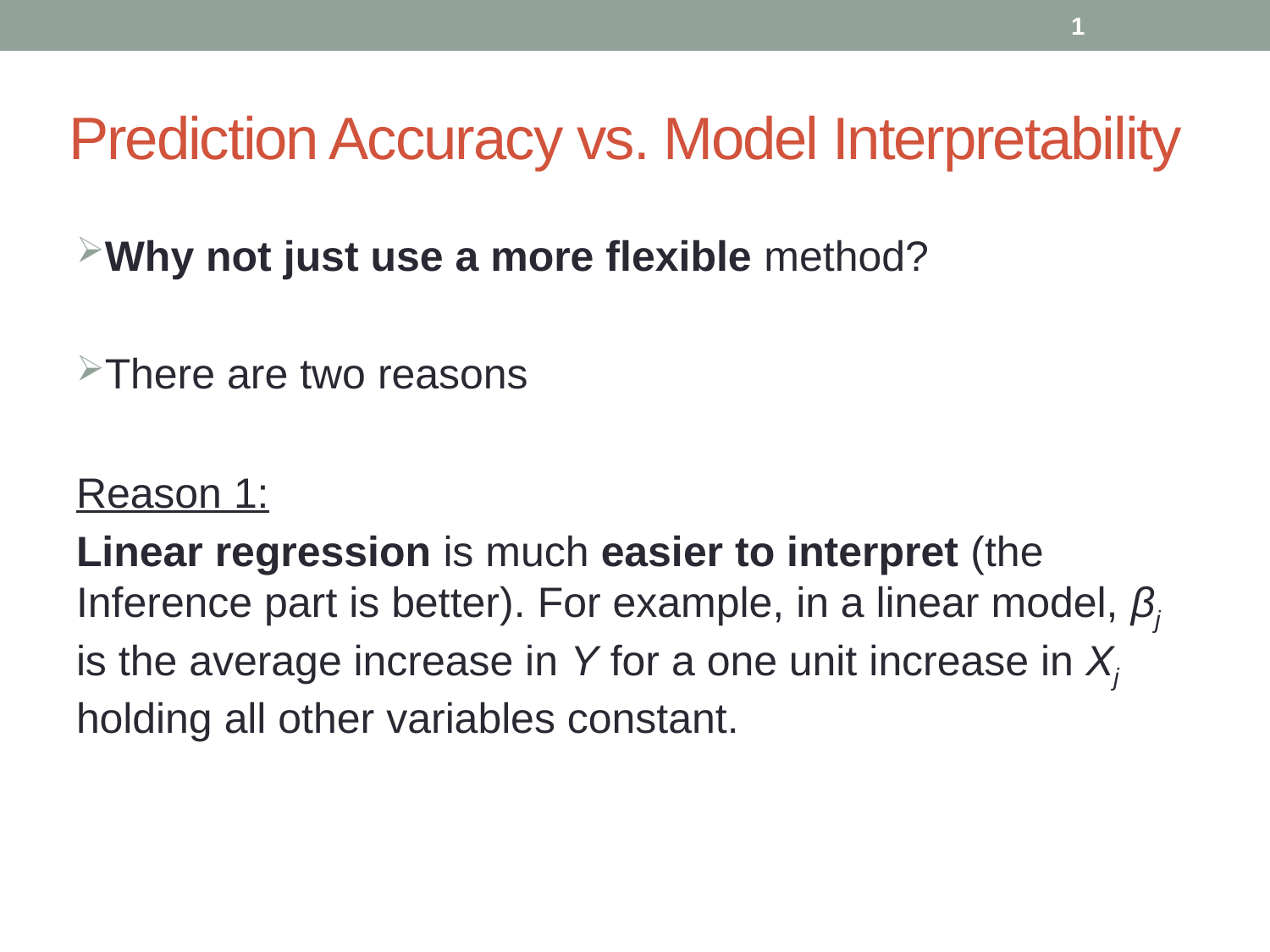

1
# Prediction Accuracy vs. Model Interpretability
Why not just use a more flexible method?

There are two reasons

Reason 1:
Linear regression is much easier to interpret (the Inference part is better). For example, in a linear model, βj is the average increase in Y for a one unit increase in Xj holding all other variables constant.